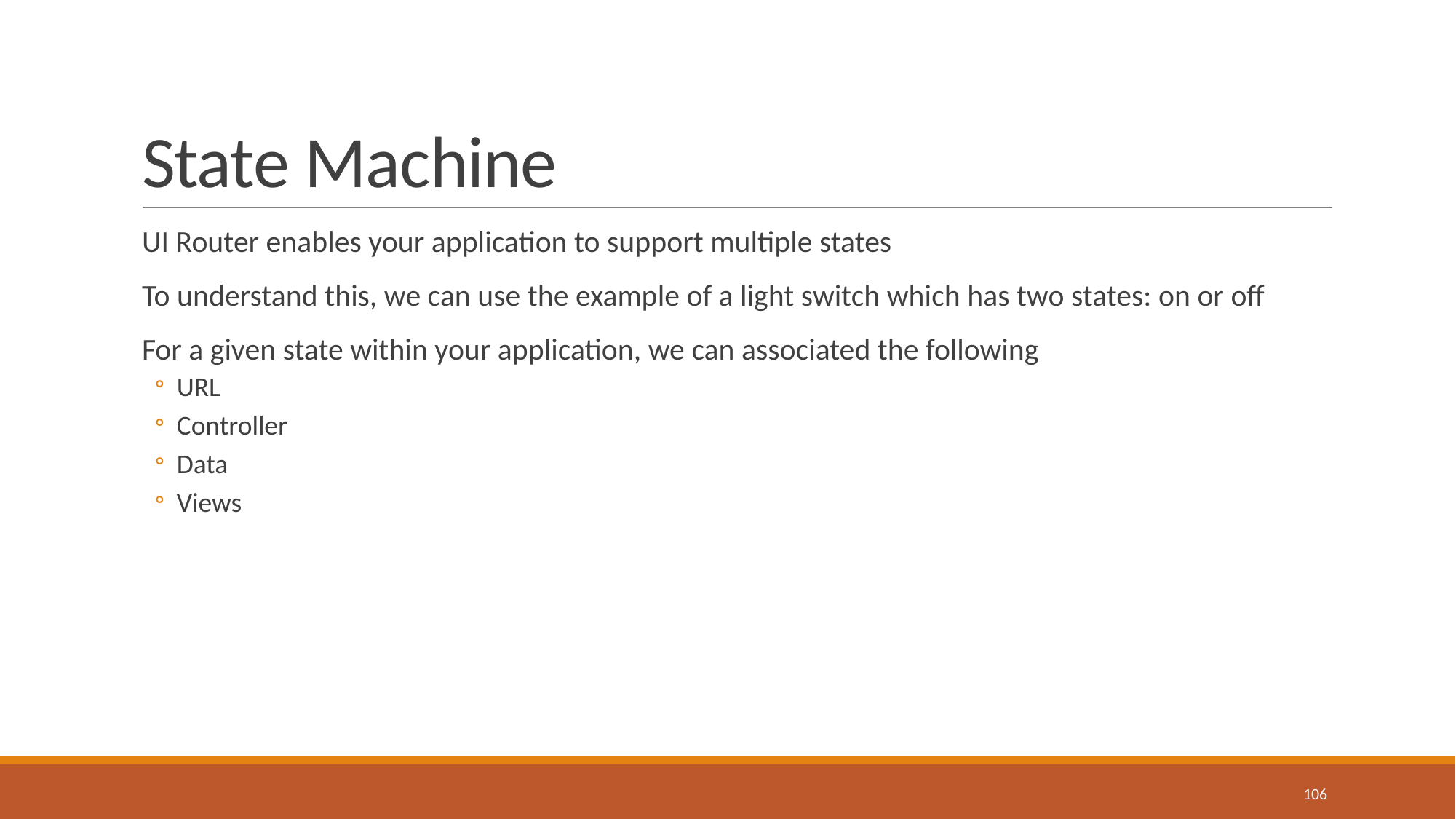

# State Machine
UI Router enables your application to support multiple states
To understand this, we can use the example of a light switch which has two states: on or off
For a given state within your application, we can associated the following
URL
Controller
Data
Views

106